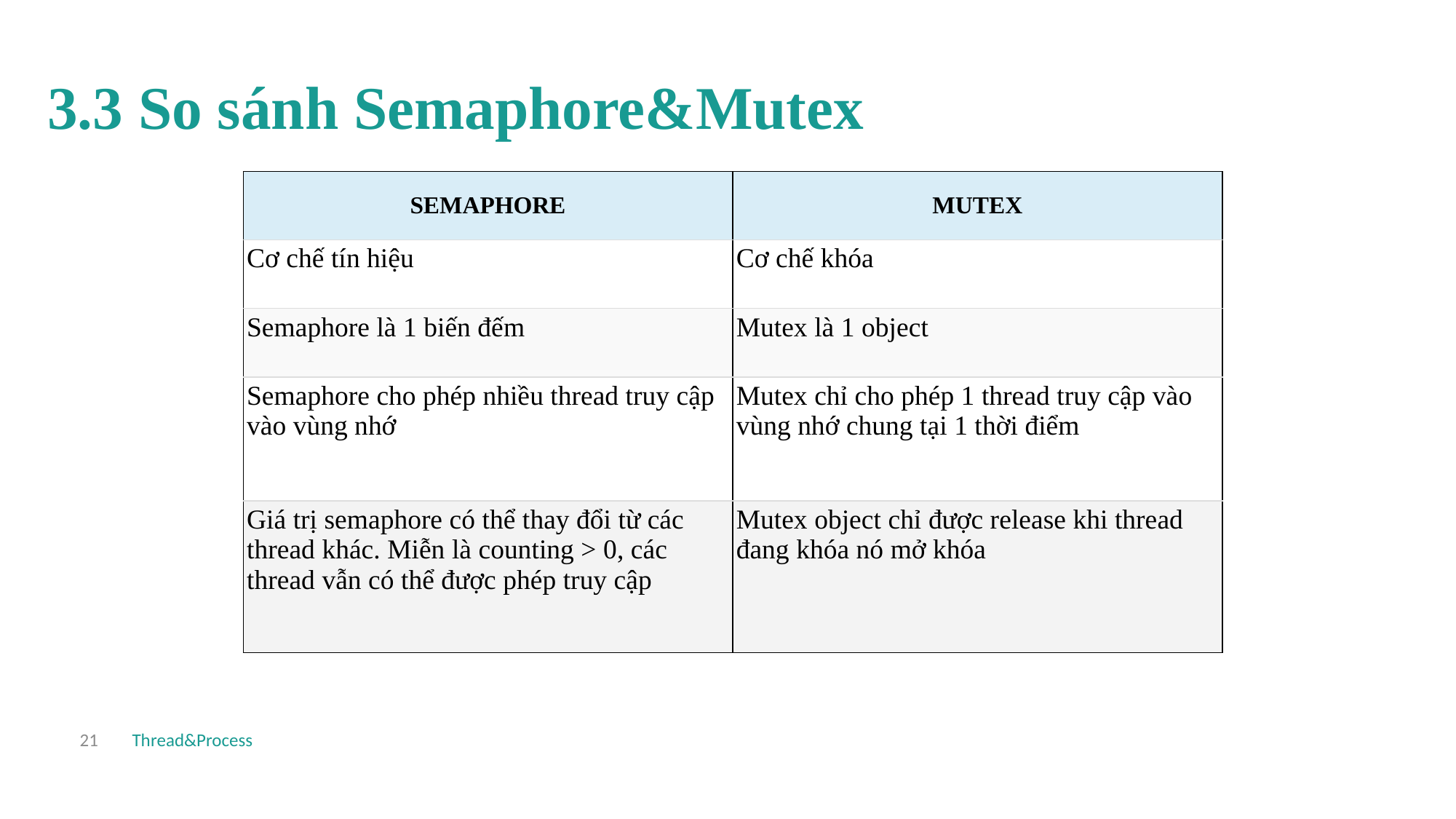

3.3 So sánh Semaphore&Mutex
| SEMAPHORE | MUTEX |
| --- | --- |
| Cơ chế tín hiệu | Cơ chế khóa |
| Semaphore là 1 biến đếm | Mutex là 1 object |
| Semaphore cho phép nhiều thread truy cập vào vùng nhớ | Mutex chỉ cho phép 1 thread truy cập vào vùng nhớ chung tại 1 thời điểm |
| Giá trị semaphore có thể thay đổi từ các thread khác. Miễn là counting > 0, các thread vẫn có thể được phép truy cập | Mutex object chỉ được release khi thread đang khóa nó mở khóa |
21
Thread&Process